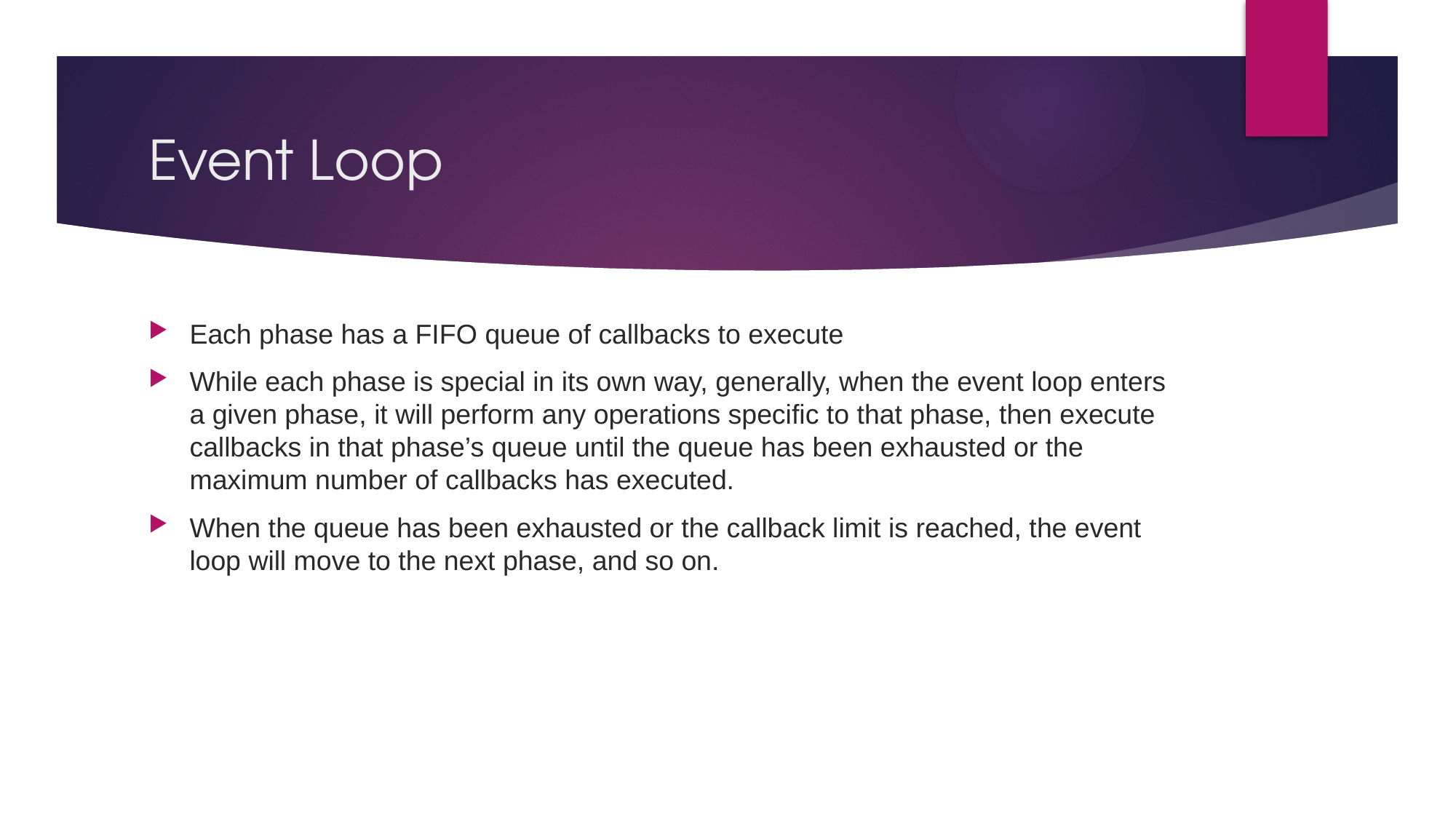

# Event Loop
Each phase has a FIFO queue of callbacks to execute
While each phase is special in its own way, generally, when the event loop enters a given phase, it will perform any operations specific to that phase, then execute callbacks in that phase’s queue until the queue has been exhausted or the maximum number of callbacks has executed.
When the queue has been exhausted or the callback limit is reached, the event loop will move to the next phase, and so on.